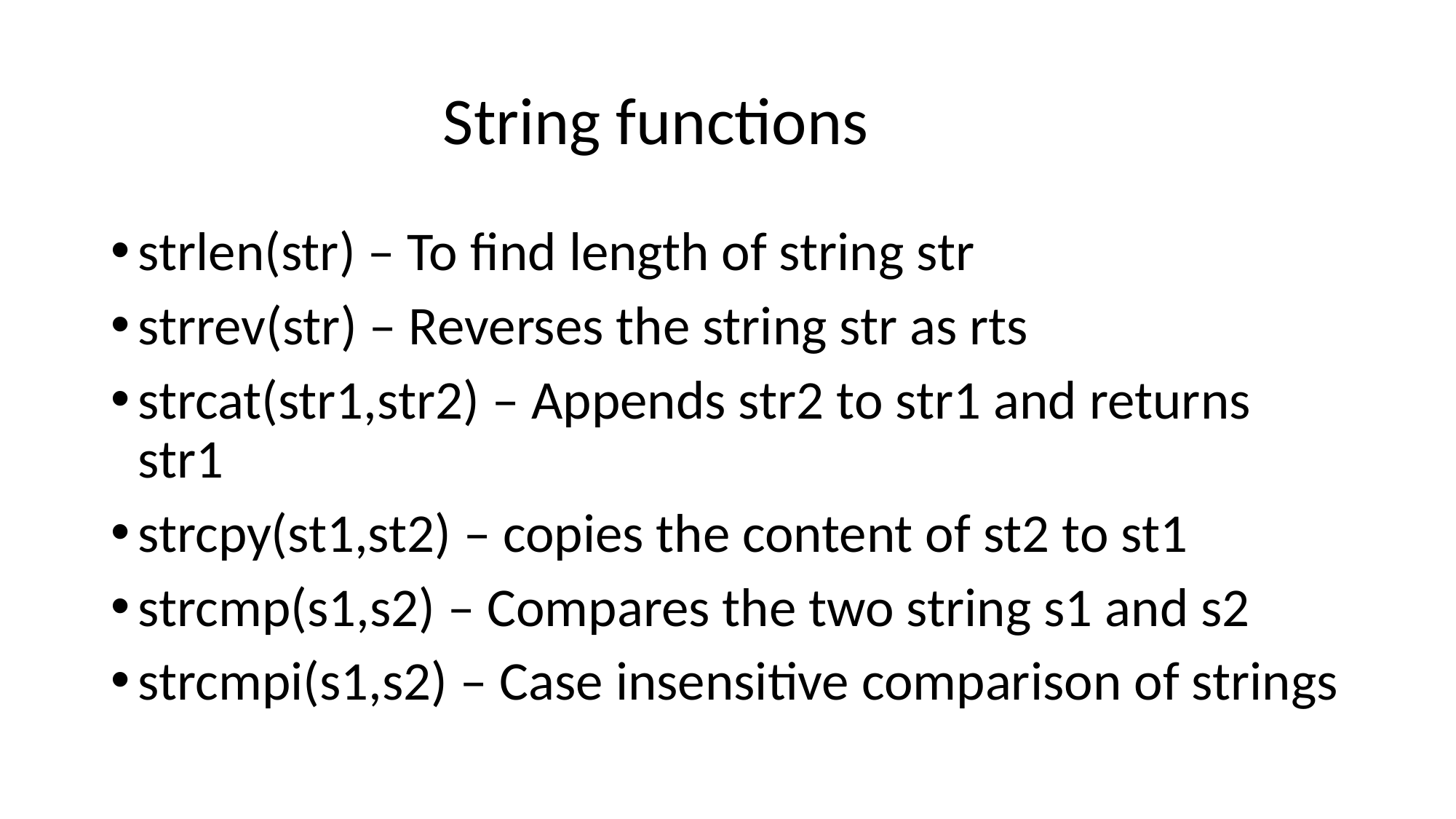

# String functions
strlen(str) – To find length of string str
strrev(str) – Reverses the string str as rts
strcat(str1,str2) – Appends str2 to str1 and returns str1
strcpy(st1,st2) – copies the content of st2 to st1
strcmp(s1,s2) – Compares the two string s1 and s2
strcmpi(s1,s2) – Case insensitive comparison of strings